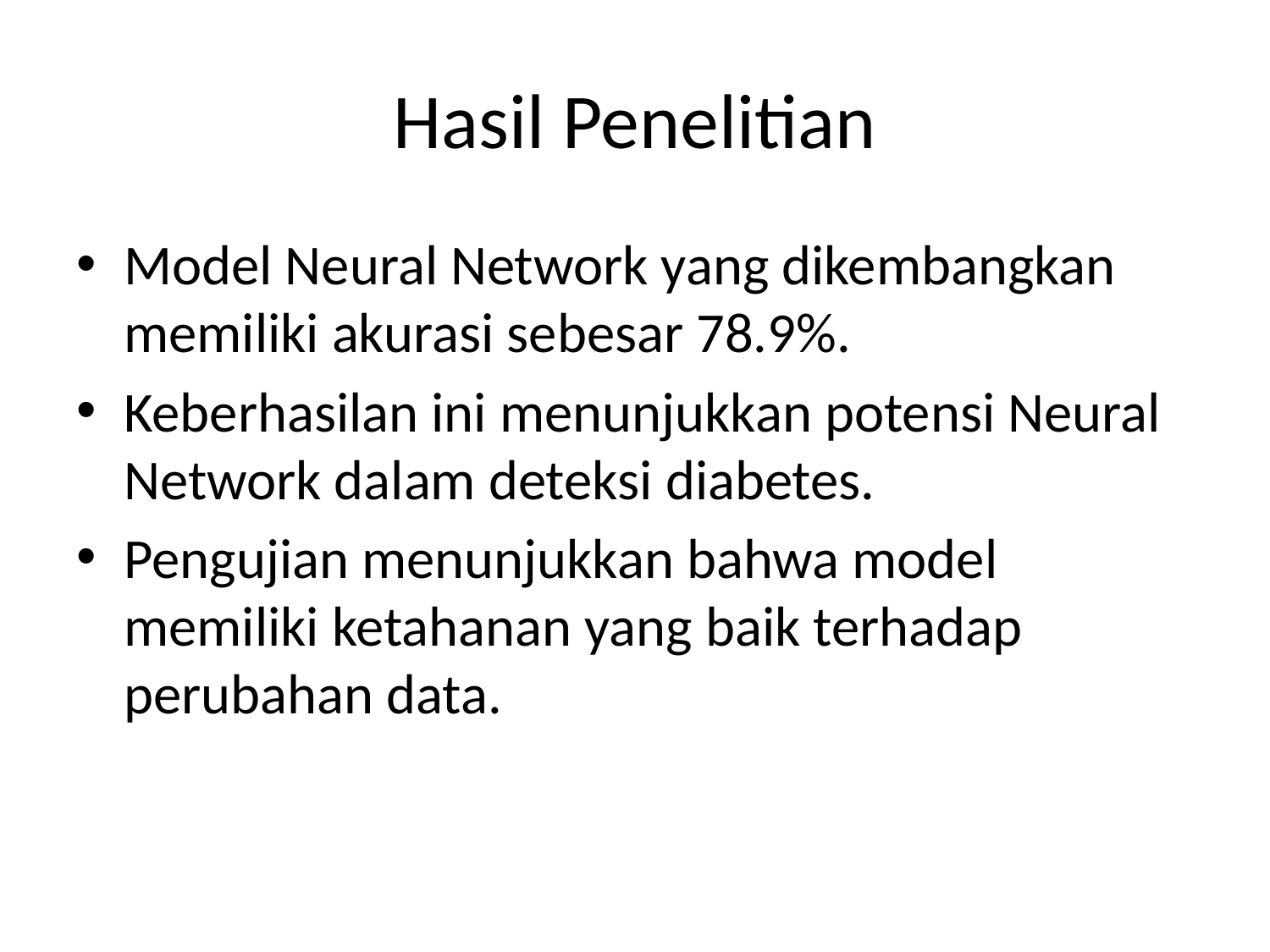

# Hasil Penelitian
Model Neural Network yang dikembangkan memiliki akurasi sebesar 78.9%.
Keberhasilan ini menunjukkan potensi Neural Network dalam deteksi diabetes.
Pengujian menunjukkan bahwa model memiliki ketahanan yang baik terhadap perubahan data.